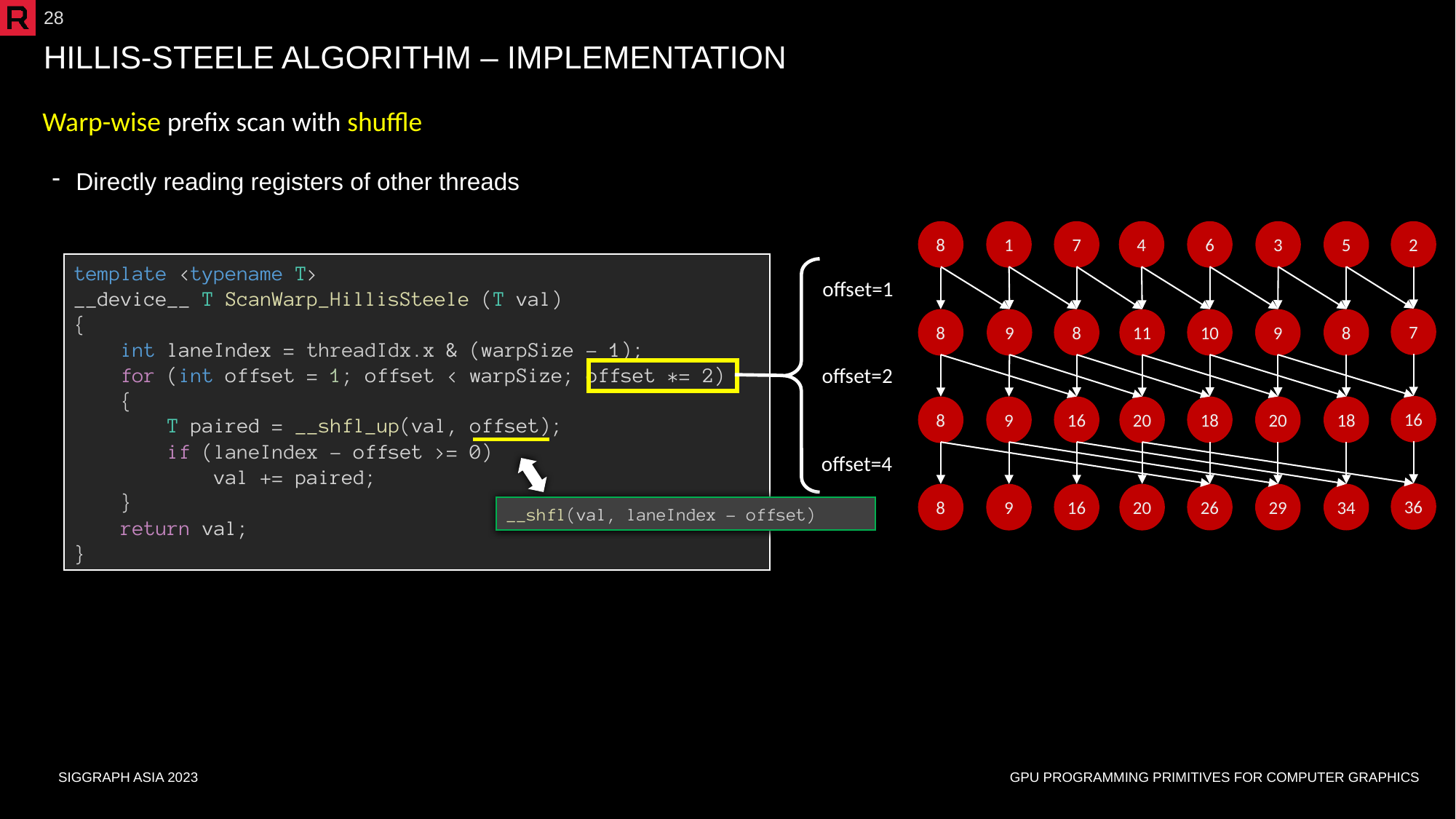

28
# Hillis-SteelE Algorithm – Implementation
Warp-wise prefix scan with shuffle
Directly reading registers of other threads
8
1
7
4
6
3
5
2
template <typename T>
__device__ T ScanWarp_HillisSteele (T val)
{
    int laneIndex = threadIdx.x & (warpSize – 1);
    for (int offset = 1; offset < warpSize; offset *= 2)
    {
        T paired = __shfl_up(val, offset);
        if (laneIndex – offset >= 0)
            val += paired;
    }
    return val;
}

offset=1
7
8
9
8
10
9
8
11
offset=2

16
16
18
20
18
8
9
20
offset=4

36
16
26
29
34
8
9
20
__shfl(val, laneIndex - offset)